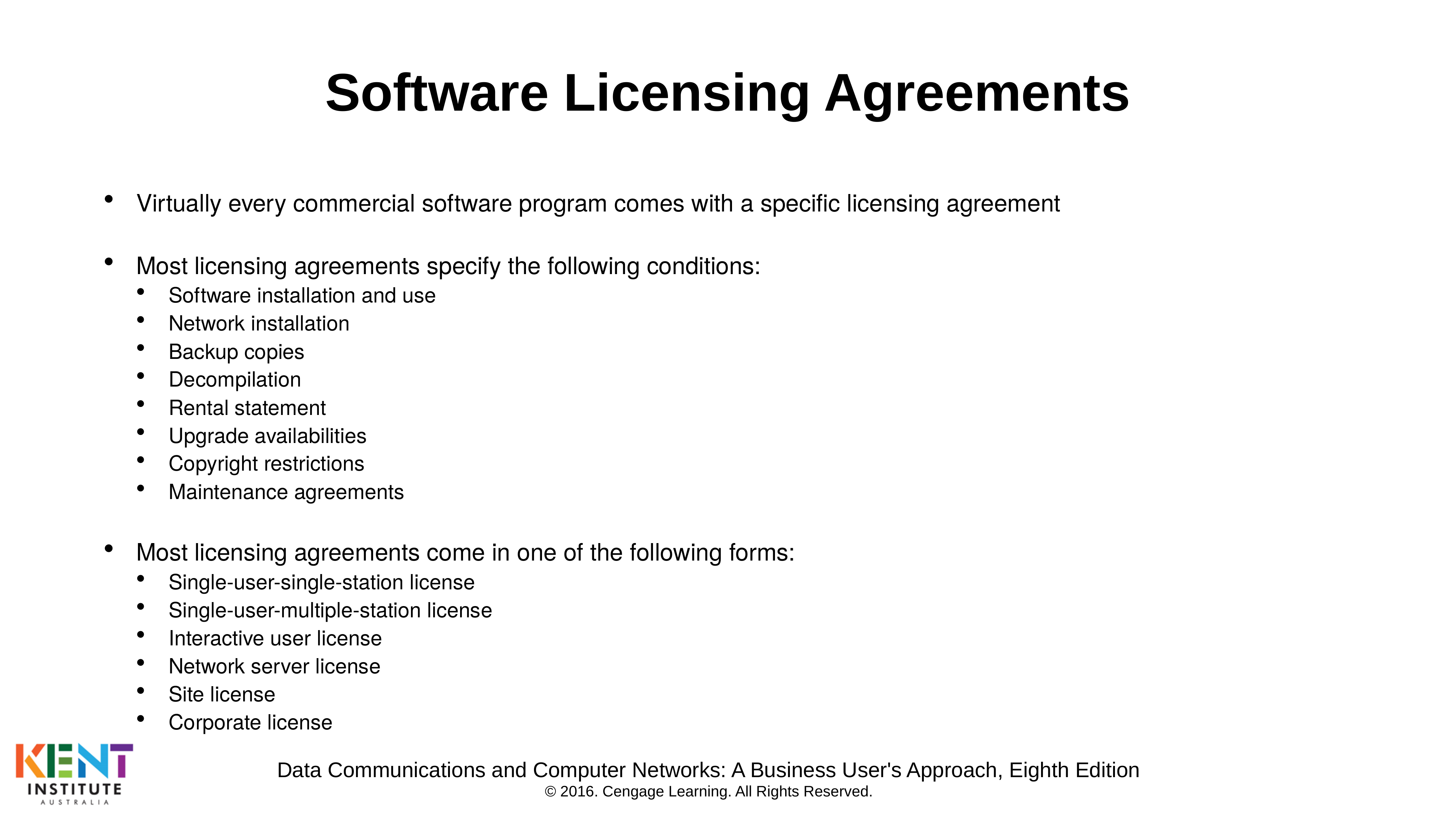

# Software Licensing Agreements
Virtually every commercial software program comes with a specific licensing agreement

Most licensing agreements specify the following conditions:
Software installation and use
Network installation
Backup copies
Decompilation
Rental statement
Upgrade availabilities
Copyright restrictions
Maintenance agreements

Most licensing agreements come in one of the following forms:
Single-user-single-station license
Single-user-multiple-station license
Interactive user license
Network server license
Site license
Corporate license

Data Communications and Computer Networks: A Business User's Approach, Eighth Edition
© 2016. Cengage Learning. All Rights Reserved.